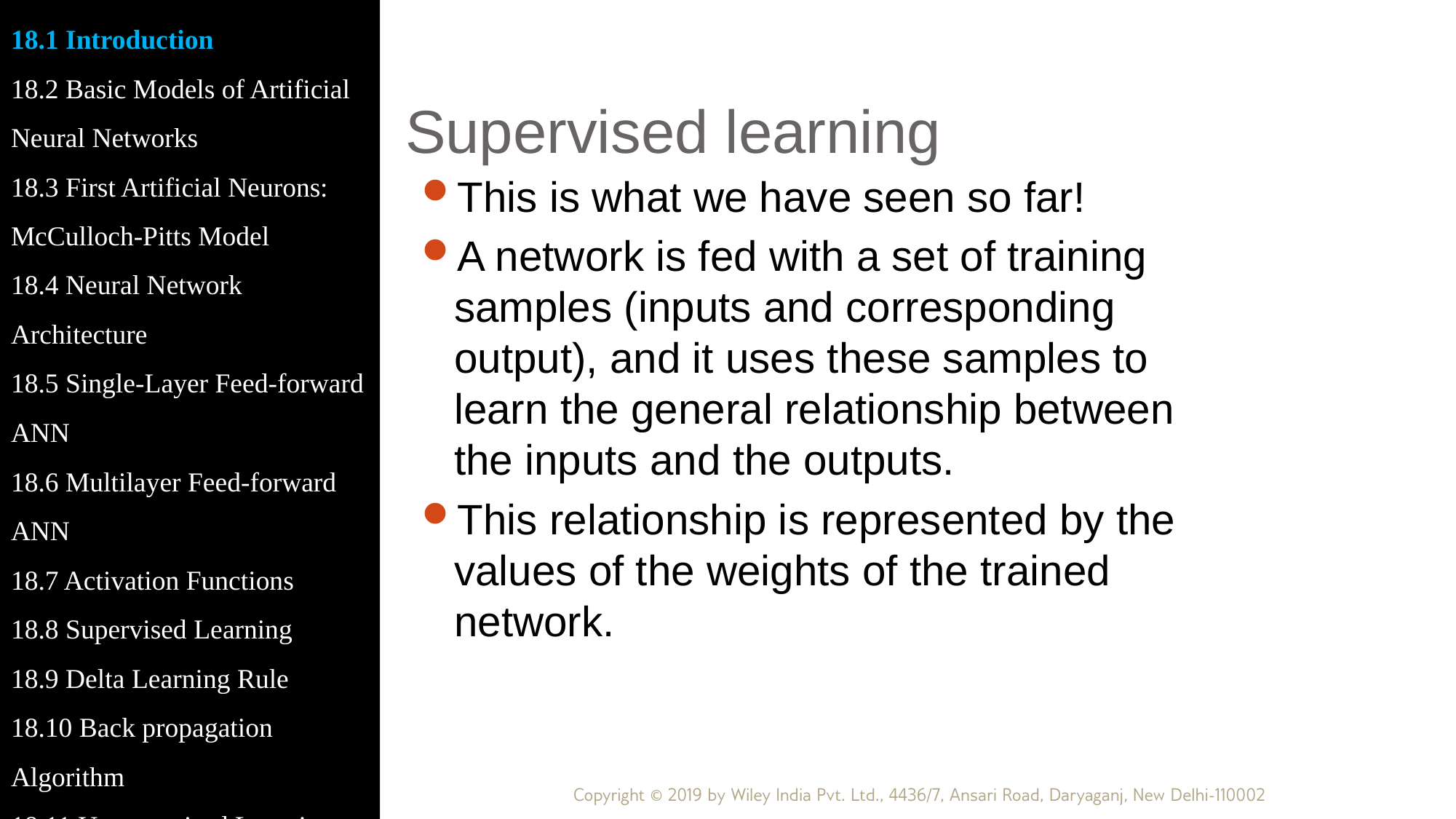

18.1 Introduction
18.2 Basic Models of Artificial Neural Networks
18.3 First Artificial Neurons: McCulloch-Pitts Model
18.4 Neural Network Architecture
18.5 Single-Layer Feed-forward ANN
18.6 Multilayer Feed-forward ANN
18.7 Activation Functions
18.8 Supervised Learning
18.9 Delta Learning Rule
18.10 Back propagation Algorithm
18.11 Unsupervised Learning Algorithm
18.12 Self-Organising Maps
18.13 Hybrid Approach : Fuzzy Neural Systems
Supervised learning
This is what we have seen so far!
A network is fed with a set of training samples (inputs and corresponding output), and it uses these samples to learn the general relationship between the inputs and the outputs.
This relationship is represented by the values of the weights of the trained network.
Copyright © 2019 by Wiley India Pvt. Ltd., 4436/7, Ansari Road, Daryaganj, New Delhi-110002